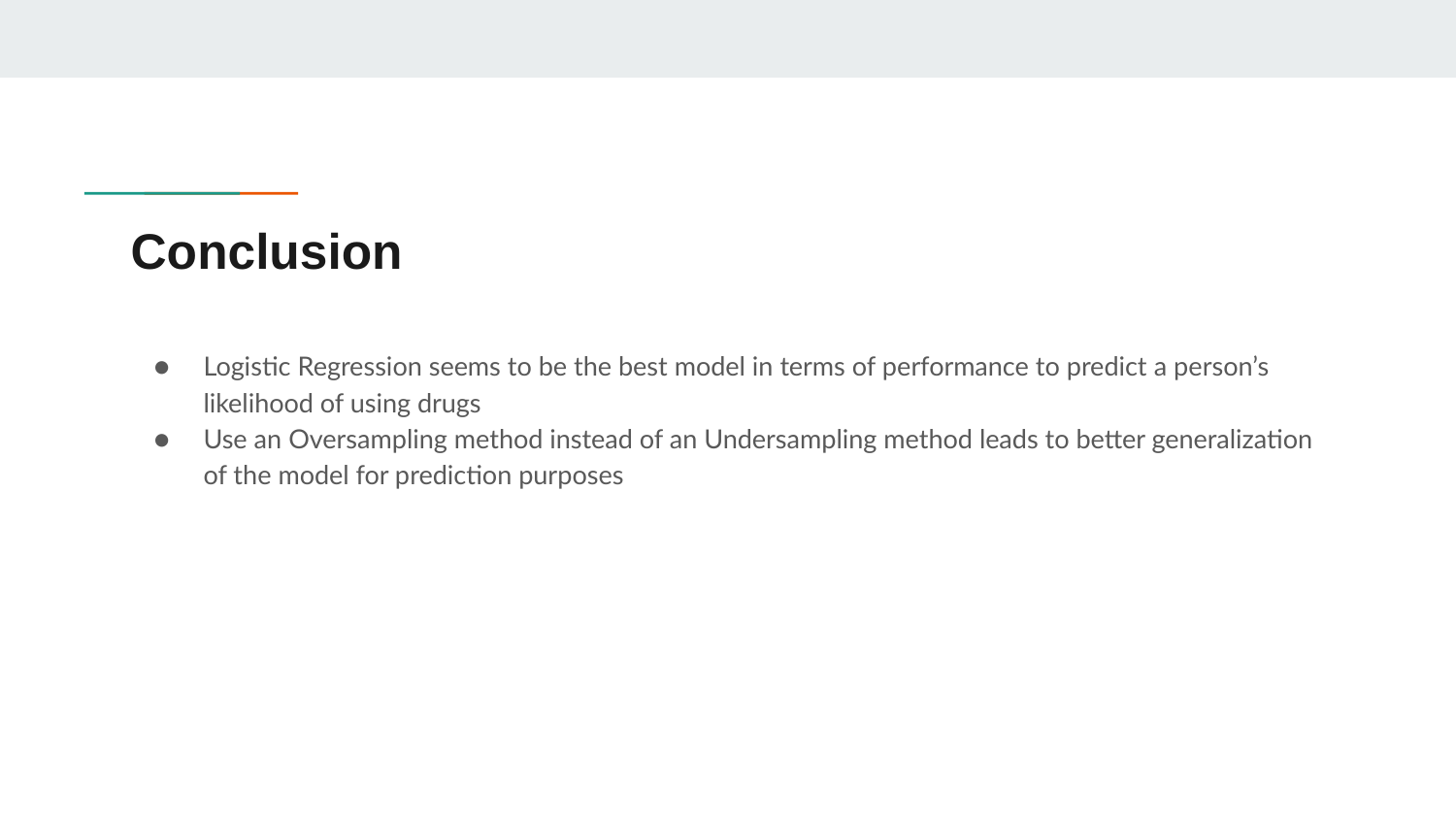

# Conclusion
Logistic Regression seems to be the best model in terms of performance to predict a person’s likelihood of using drugs
Use an Oversampling method instead of an Undersampling method leads to better generalization of the model for prediction purposes